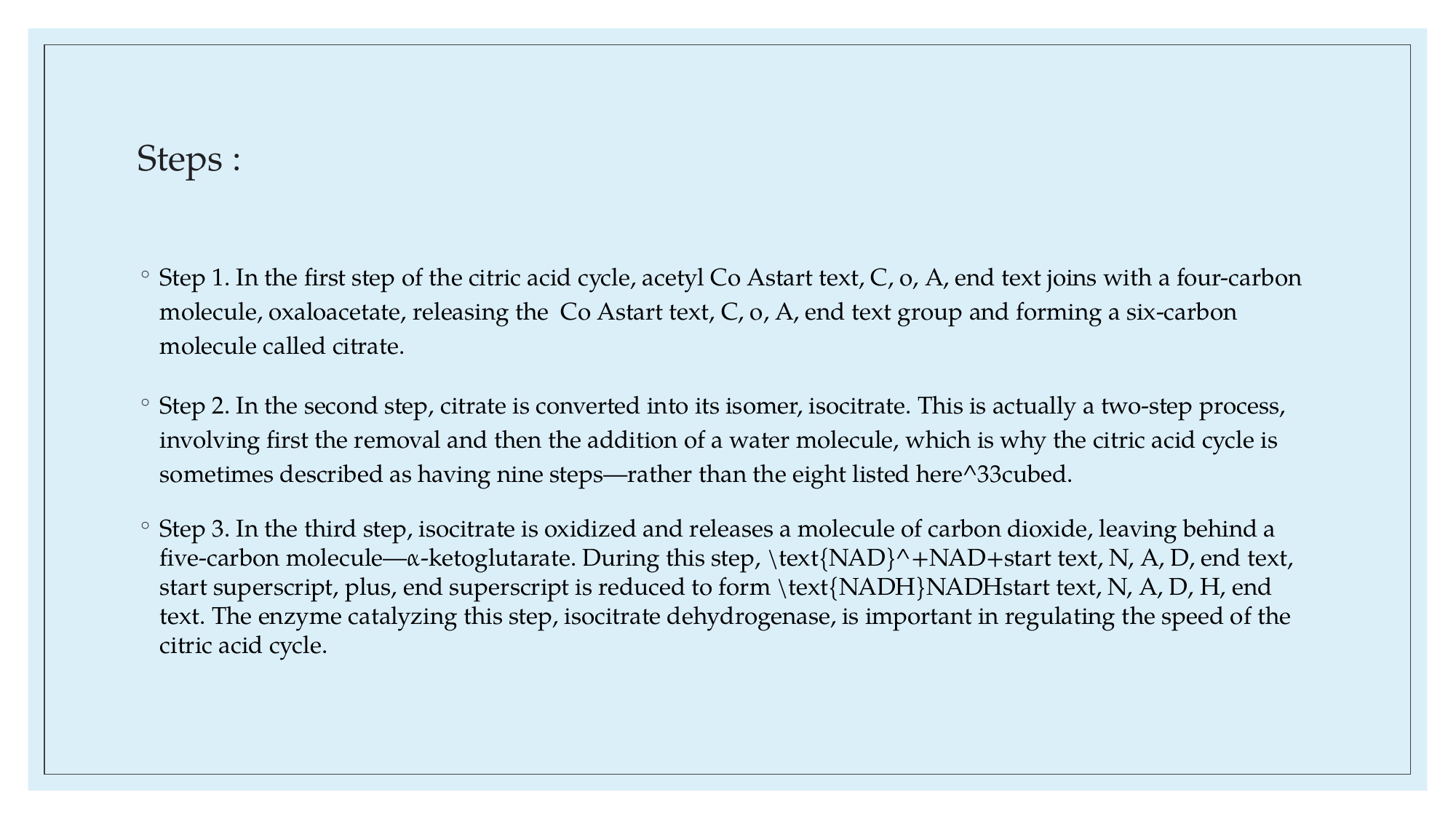

# Steps :
Step 1. In the first step of the citric acid cycle, acetyl Co Astart text, C, o, A, end text joins with a four-carbon molecule, oxaloacetate, releasing the  Co Astart text, C, o, A, end text group and forming a six-carbon molecule called citrate.
Step 2. In the second step, citrate is converted into its isomer, isocitrate. This is actually a two-step process, involving first the removal and then the addition of a water molecule, which is why the citric acid cycle is sometimes described as having nine steps—rather than the eight listed here^33cubed.
Step 3. In the third step, isocitrate is oxidized and releases a molecule of carbon dioxide, leaving behind a five-carbon molecule—α-ketoglutarate. During this step, \text{NAD}^+NAD+start text, N, A, D, end text, start superscript, plus, end superscript is reduced to form \text{NADH}NADHstart text, N, A, D, H, end text. The enzyme catalyzing this step, isocitrate dehydrogenase, is important in regulating the speed of the citric acid cycle.